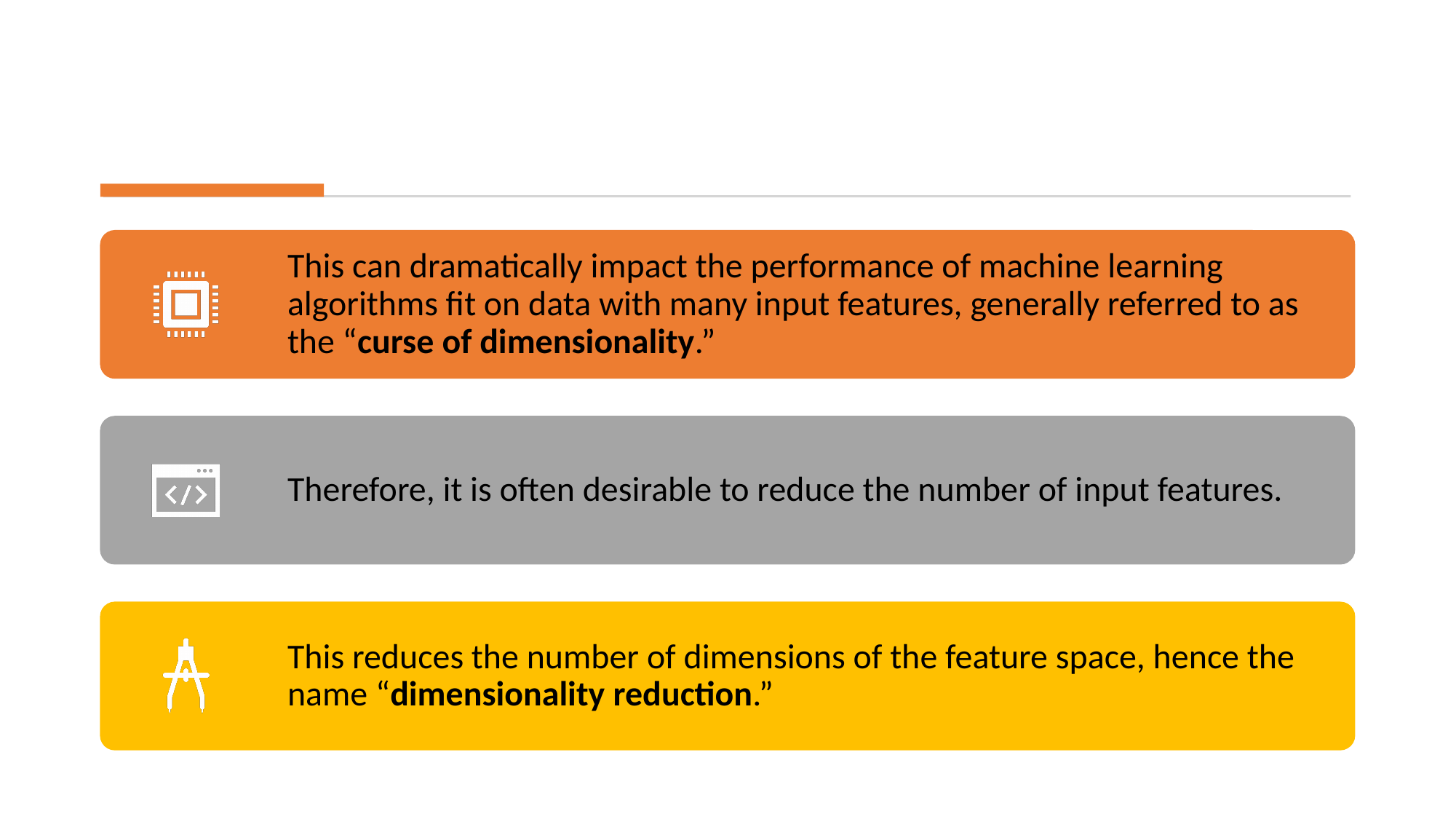

#

This can dramatically impact the performance of machine learning algorithms fit on data with many input features, generally referred to as the “curse of dimensionality.”
Therefore, it is often desirable to reduce the number of input features.
This reduces the number of dimensions of the feature space, hence the name “dimensionality reduction.”